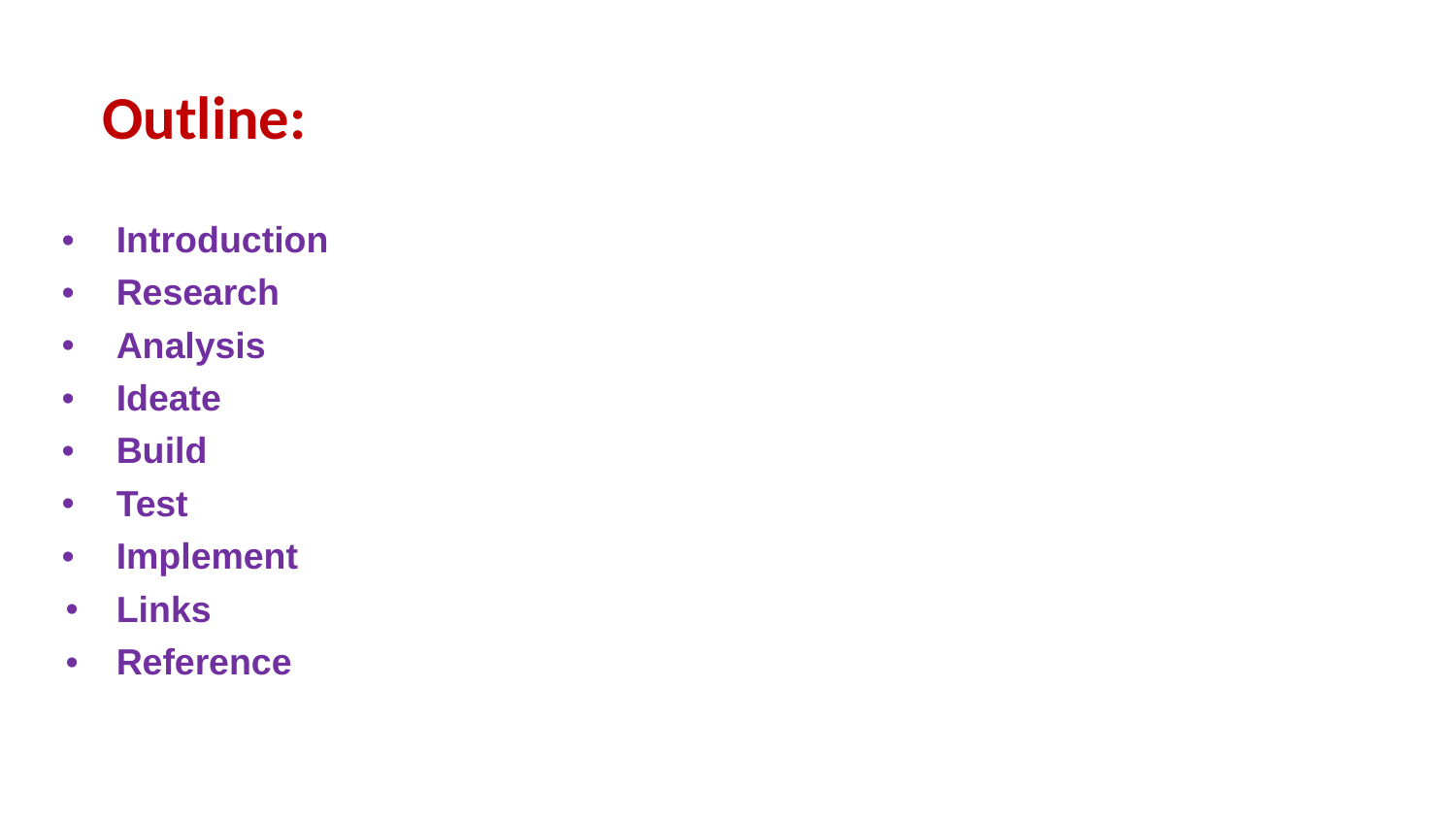

# Outline:
Introduction
Research
Analysis
Ideate
Build
Test
Implement
Links
Reference